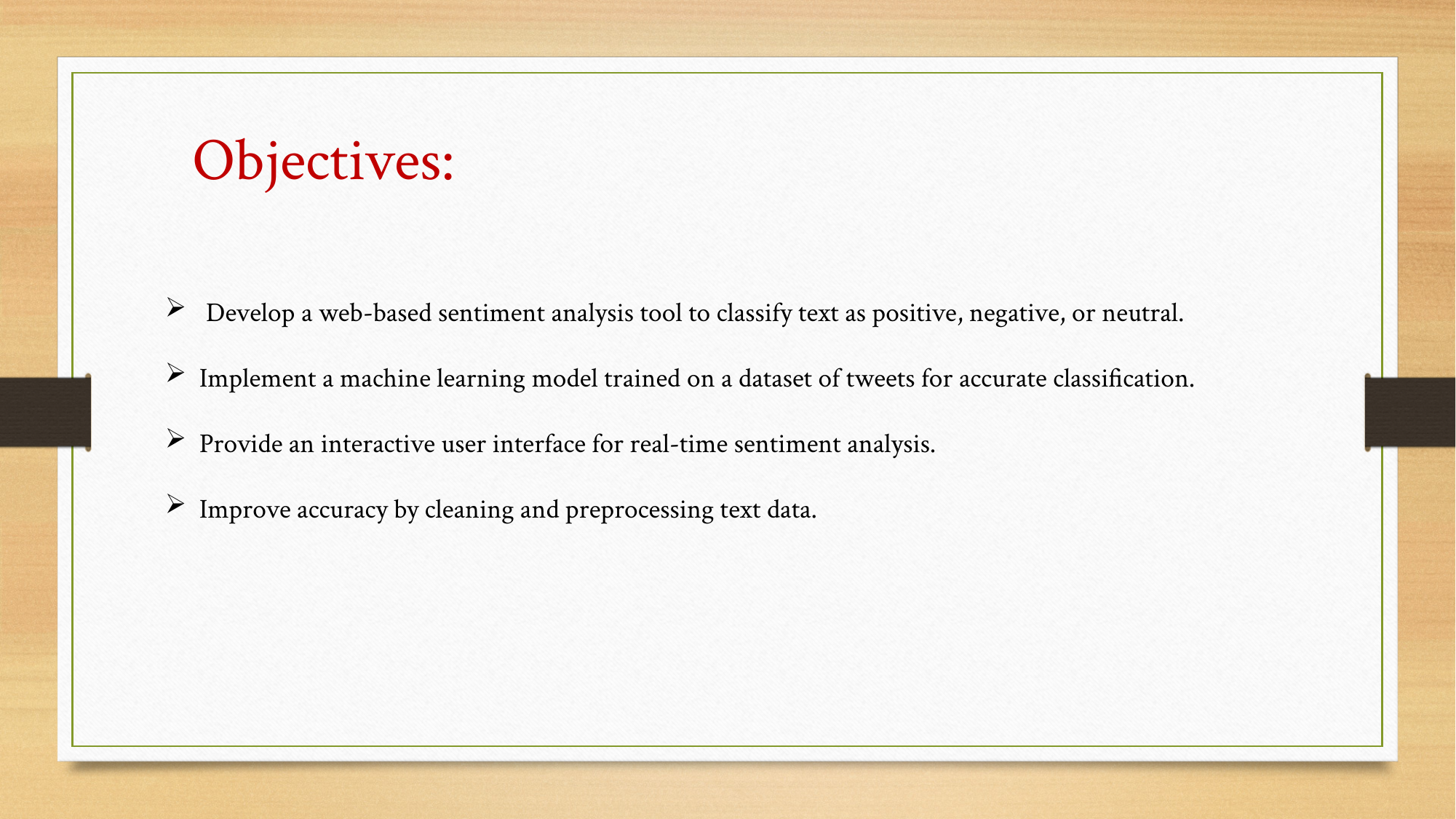

Objectives:
Develop a web-based sentiment analysis tool to classify text as positive, negative, or neutral.

Implement a machine learning model trained on a dataset of tweets for accurate classification.

Provide an interactive user interface for real-time sentiment analysis.

Improve accuracy by cleaning and preprocessing text data.